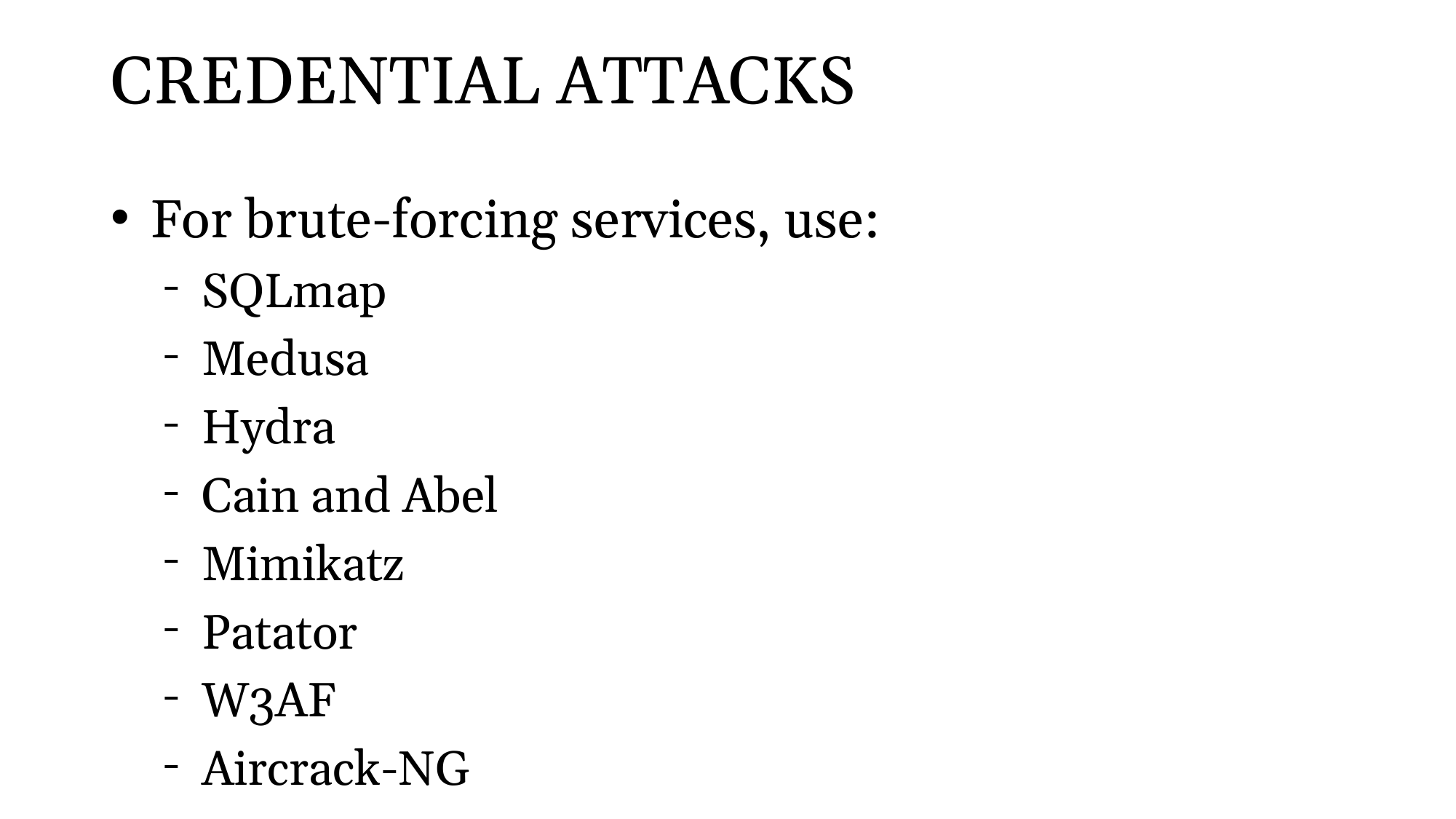

# CREDENTIAL ATTACKS
For brute-forcing services, use:
SQLmap
Medusa
Hydra
Cain and Abel
Mimikatz
Patator
W3AF
Aircrack-NG